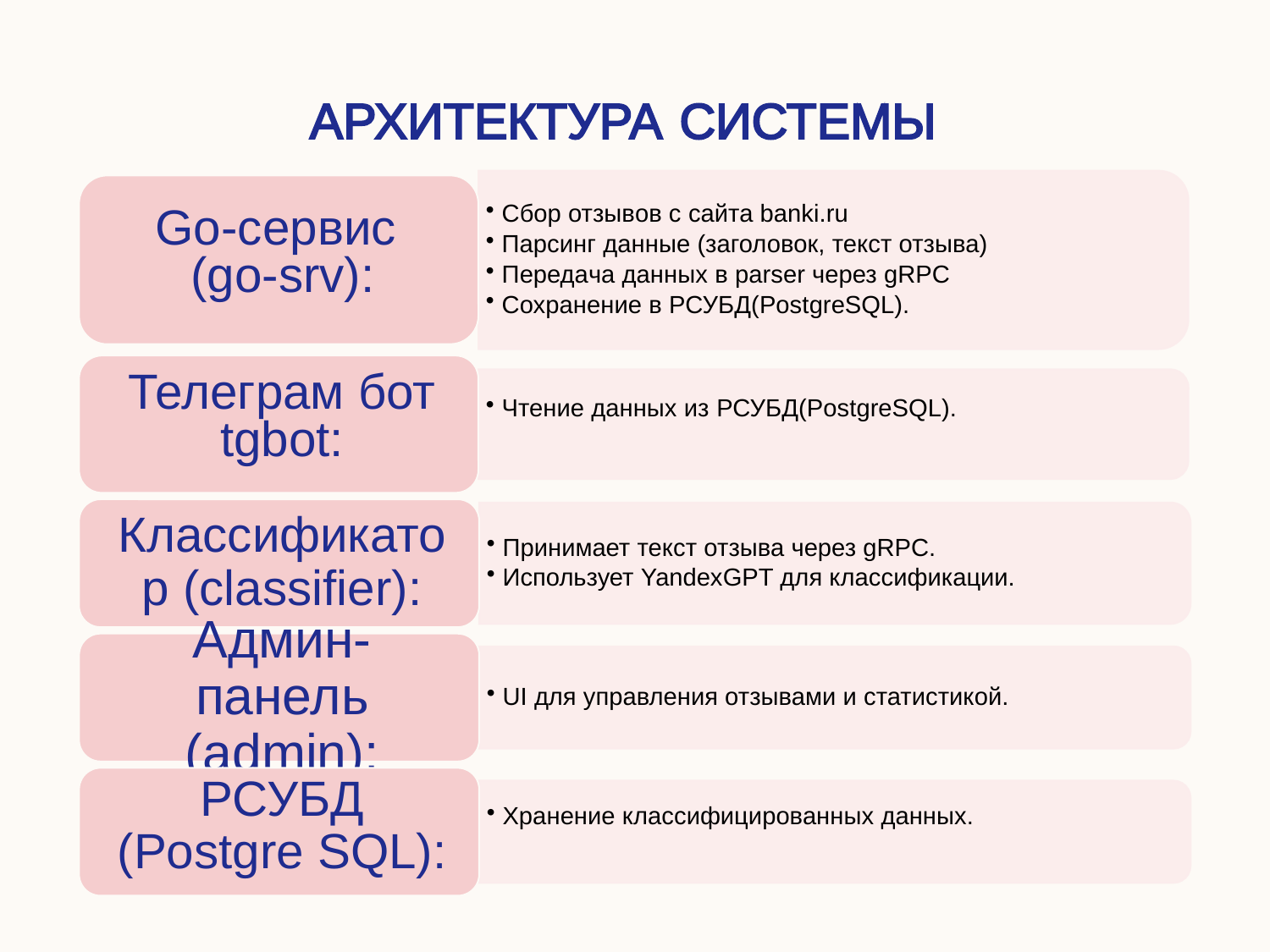

# Архитектура системы
Сбор отзывов с сайта banki.ru
Парсинг данные (заголовок, текст отзыва)
Передача данных в parser через gRPC
Сохранение в РСУБД(PostgreSQL).
Go-сервис
(go-srv):
Чтение данных из РСУБД(PostgreSQL).

Телеграм бот
tgbot:
Принимает текст отзыва через gRPC.
Использует YandexGPT для классификации.
Классификатор (classifier):
UI для управления отзывами и статистикой.
Админ-панель (admin):
Хранение классифицированных данных.

РСУБД
(Postgre SQL):